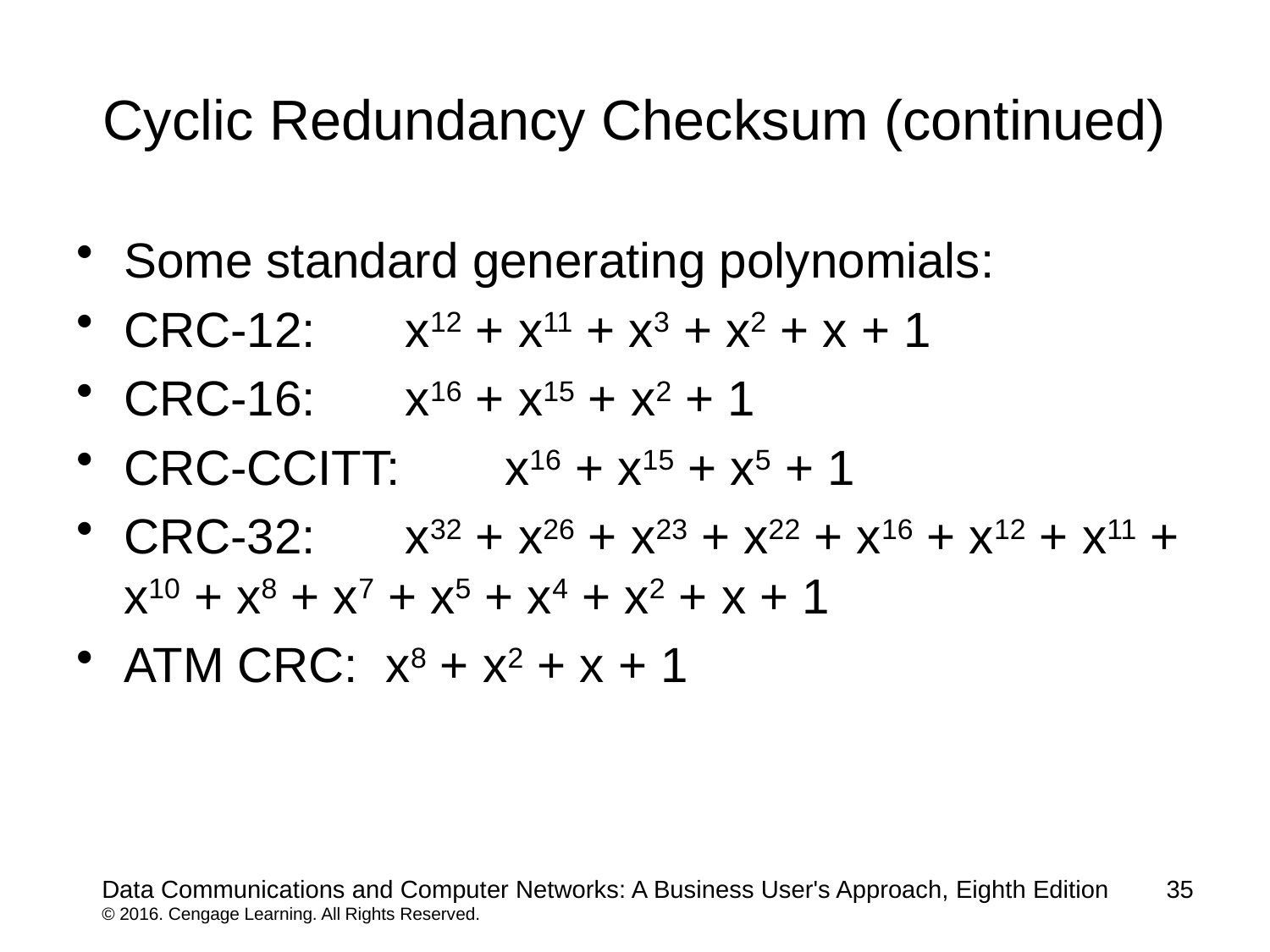

# Cyclic Redundancy Checksum (continued)

Some standard generating polynomials:
CRC-12:	  x12 + x11 + x3 + x2 + x + 1
CRC-16:	  x16 + x15 + x2 + 1
CRC-CCITT:	x16 + x15 + x5 + 1
CRC-32:	  x32 + x26 + x23 + x22 + x16 + x12 + x11 + x10 + x8 + x7 + x5 + x4 + x2 + x + 1
ATM CRC:  x8 + x2 + x + 1

Data Communications and Computer Networks: A Business User's Approach, Eighth Edition
© 2016. Cengage Learning. All Rights Reserved.

35